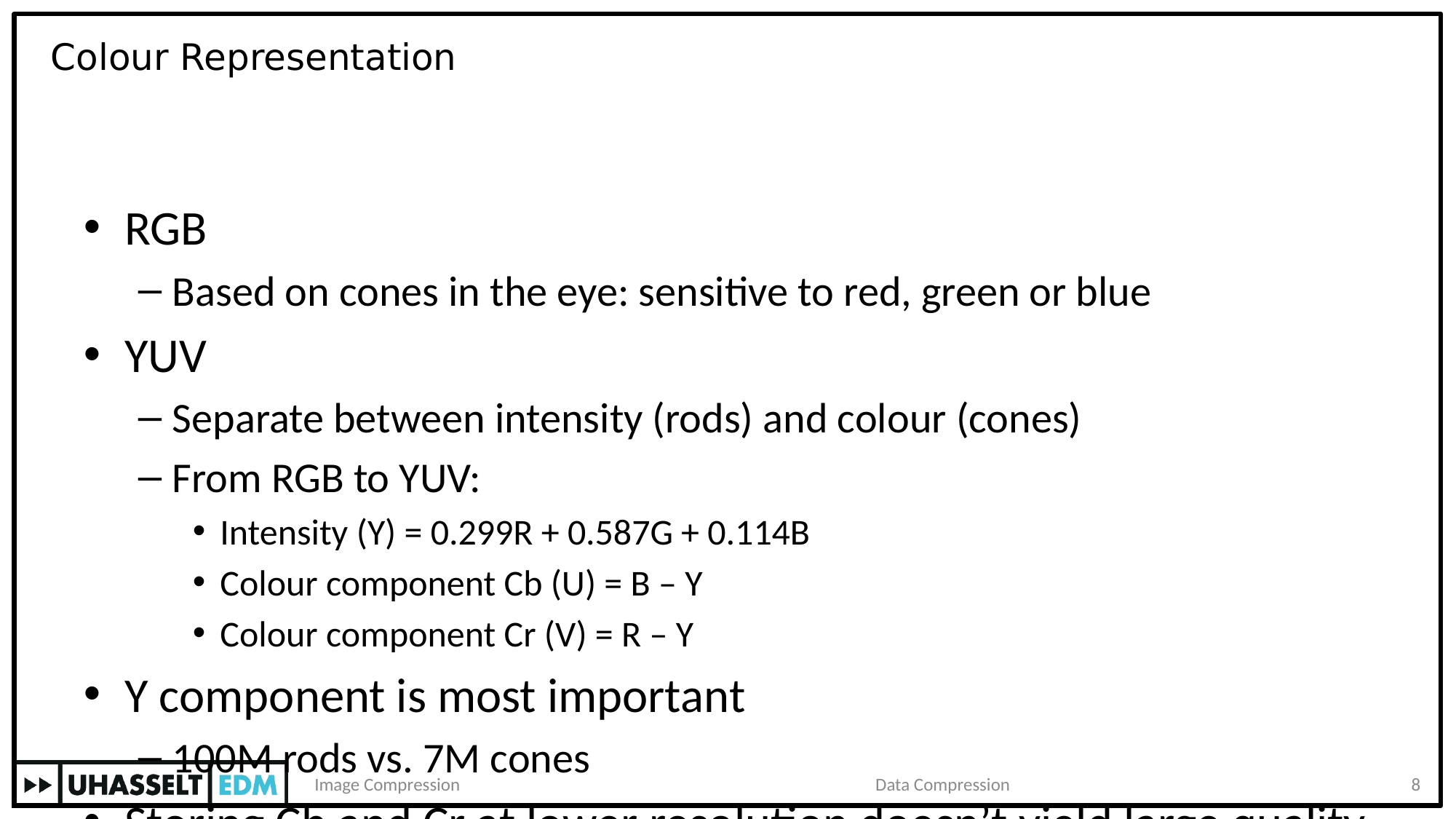

# Colour Representation
RGB
Based on cones in the eye: sensitive to red, green or blue
YUV
Separate between intensity (rods) and colour (cones)
From RGB to YUV:
Intensity (Y) = 0.299R + 0.587G + 0.114B
Colour component Cb (U) = B – Y
Colour component Cr (V) = R – Y
Y component is most important
100M rods vs. 7M cones
Storing Cb and Cr at lower resolution doesn’t yield large quality loss
Image Compression
Data Compression
8